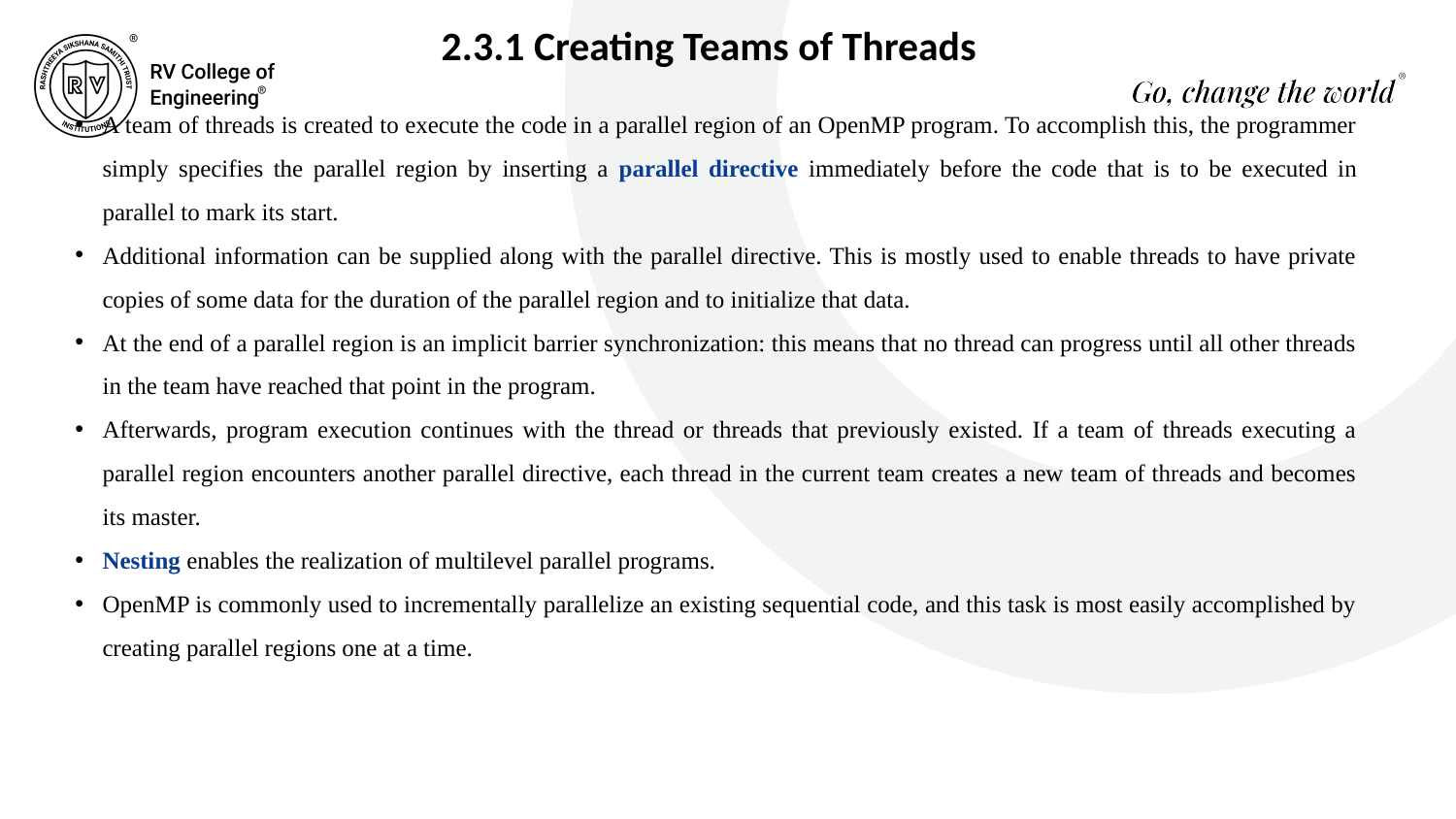

2.3.1 Creating Teams of Threads
A team of threads is created to execute the code in a parallel region of an OpenMP program. To accomplish this, the programmer simply specifies the parallel region by inserting a parallel directive immediately before the code that is to be executed in parallel to mark its start.
Additional information can be supplied along with the parallel directive. This is mostly used to enable threads to have private copies of some data for the duration of the parallel region and to initialize that data.
At the end of a parallel region is an implicit barrier synchronization: this means that no thread can progress until all other threads in the team have reached that point in the program.
Afterwards, program execution continues with the thread or threads that previously existed. If a team of threads executing a parallel region encounters another parallel directive, each thread in the current team creates a new team of threads and becomes its master.
Nesting enables the realization of multilevel parallel programs.
OpenMP is commonly used to incrementally parallelize an existing sequential code, and this task is most easily accomplished by creating parallel regions one at a time.